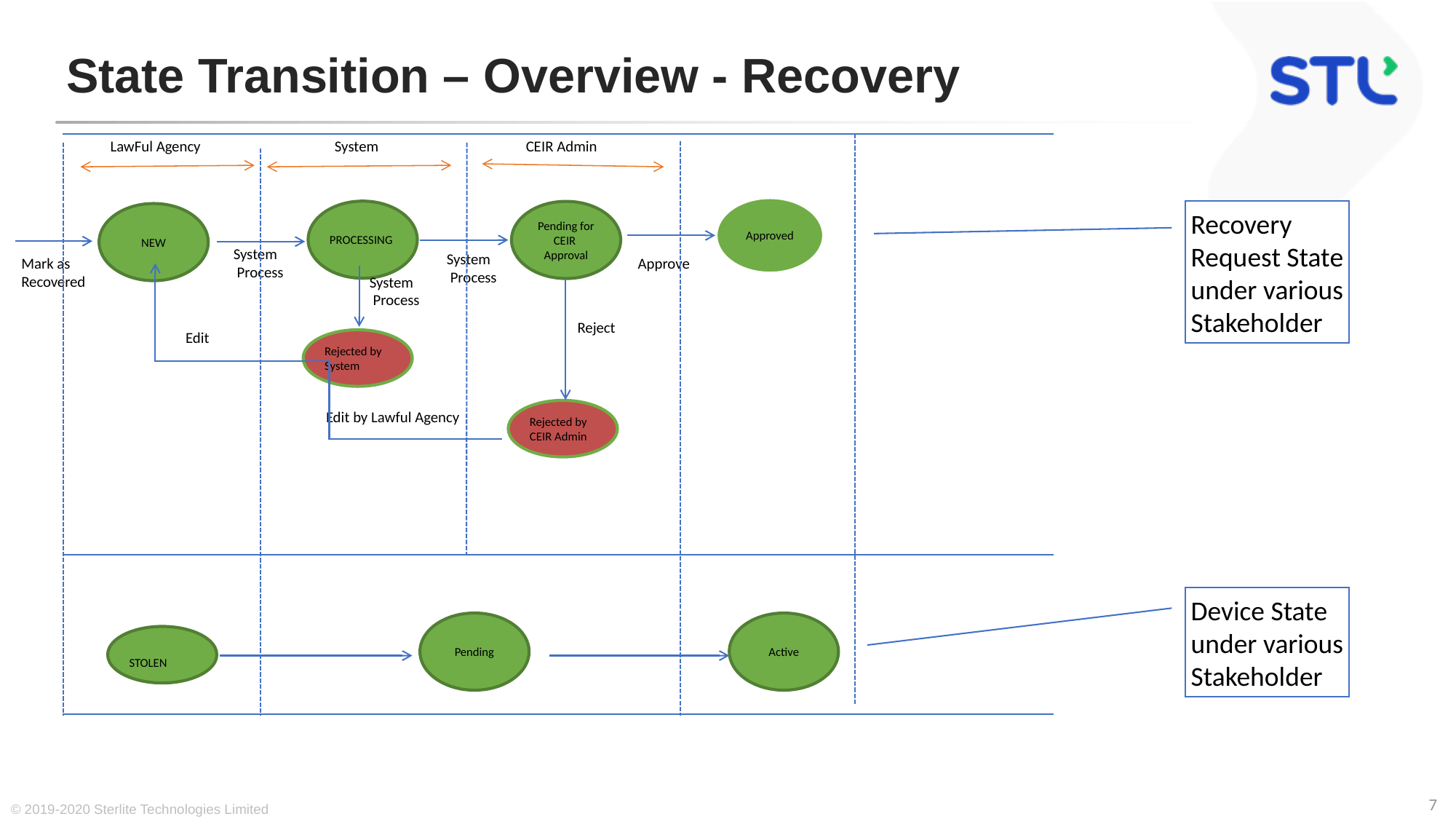

# State Transition – Overview - Recovery
LawFul Agency
System
CEIR Admin
Recovery Request State under various Stakeholder

Approved

PROCESSING

Pending for CEIR  Approval

NEW

System
 Process
System
 Process
Approve
Mark as
Recovered

System
 Process
Reject
Edit

Rejected by System
Rejected by
CEIR Admin
Edit by Lawful Agency
Device State under various Stakeholder

Pending

Active

STOLEN
© 2019-2020 Sterlite Technologies Limited
7